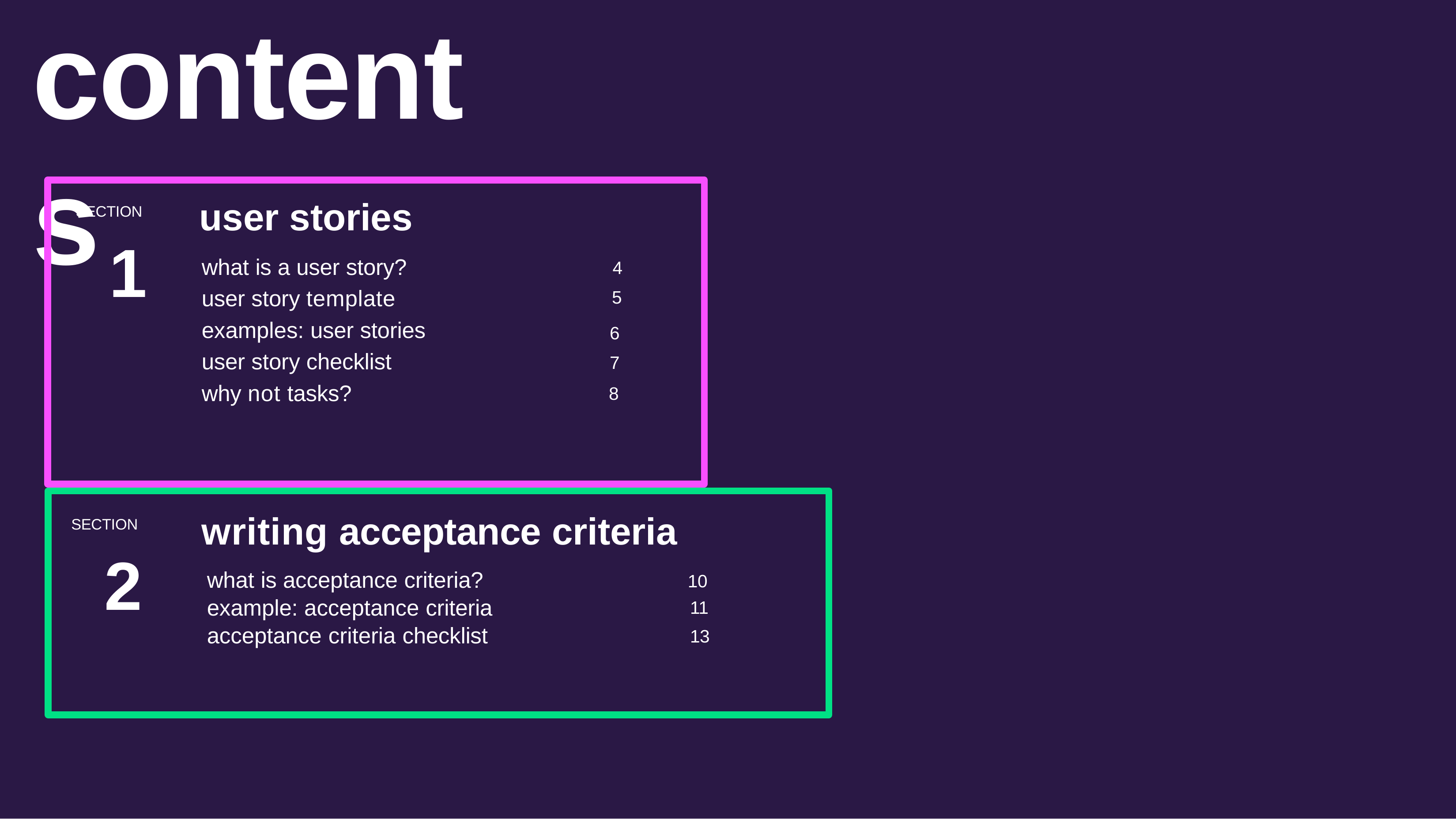

# contents
user stories
what is a user story? user story template examples: user stories user story checklist why not tasks?

SECTION
1
4
5
6
7
8
writing acceptance criteria
what is acceptance criteria? example: acceptance criteria acceptance criteria checklist
SECTION
2
10
11
13